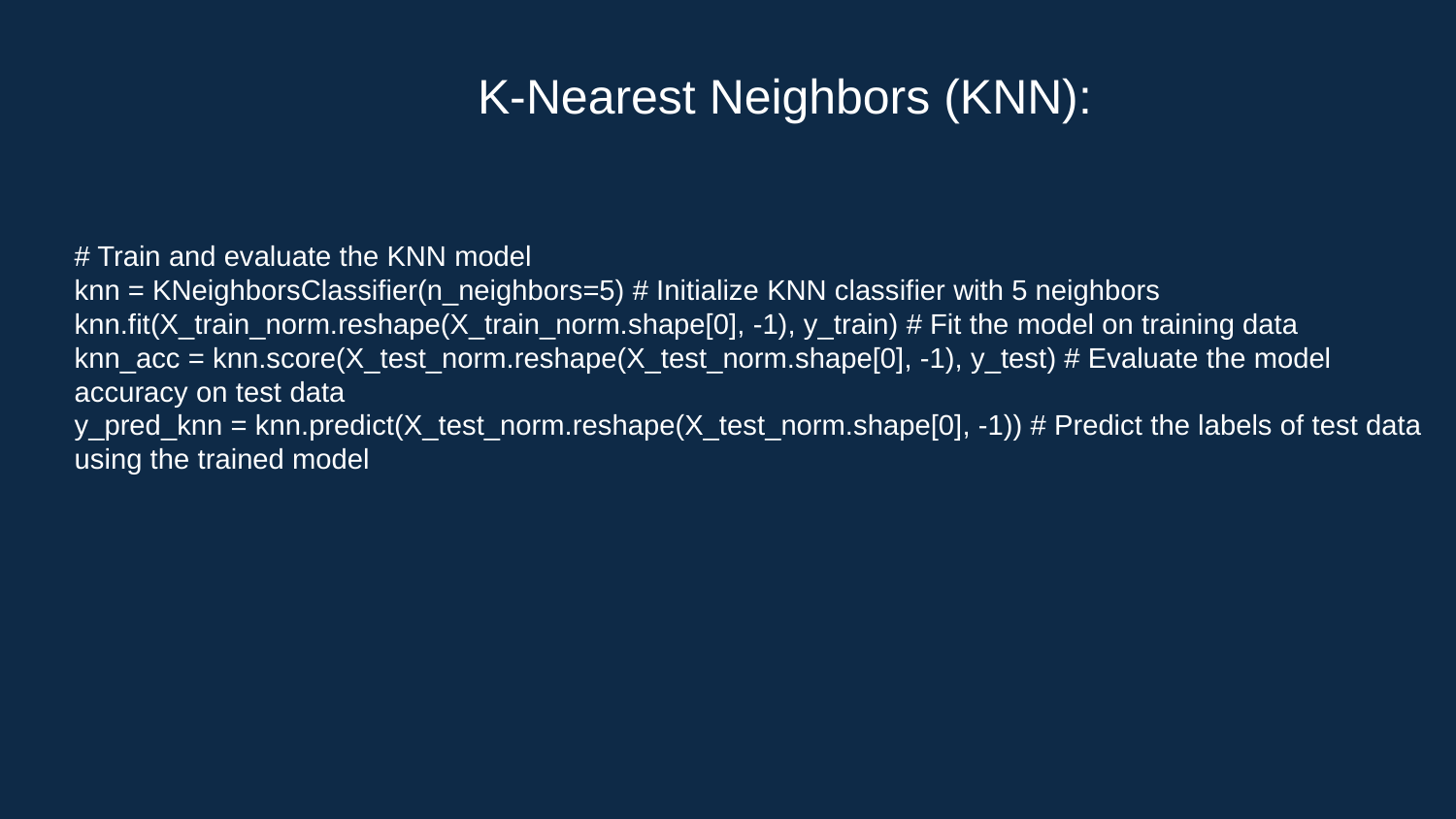

K-Nearest Neighbors (KNN):

# Train and evaluate the KNN model
knn = KNeighborsClassifier(n_neighbors=5) # Initialize KNN classifier with 5 neighbors
knn.fit(X_train_norm.reshape(X_train_norm.shape[0], -1), y_train) # Fit the model on training data
knn_acc = knn.score(X_test_norm.reshape(X_test_norm.shape[0], -1), y_test) # Evaluate the model accuracy on test data
y_pred_knn = knn.predict(X_test_norm.reshape(X_test_norm.shape[0], -1)) # Predict the labels of test data using the trained model